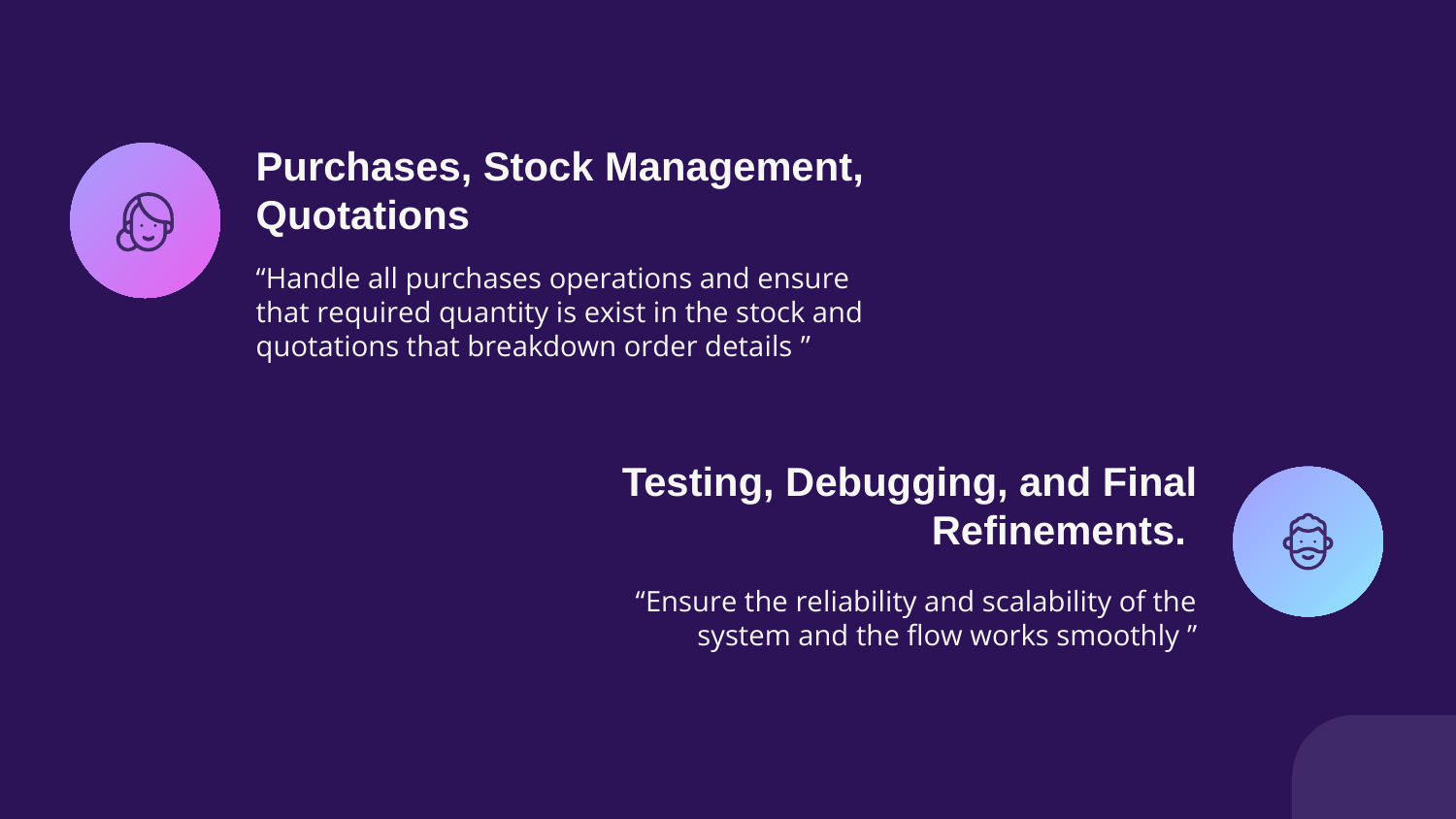

Purchases, Stock Management, Quotations

“Handle all purchases operations and ensure that required quantity is exist in the stock and quotations that breakdown order details ”
Testing, Debugging, and Final Refinements.

“Ensure the reliability and scalability of the system and the flow works smoothly ”